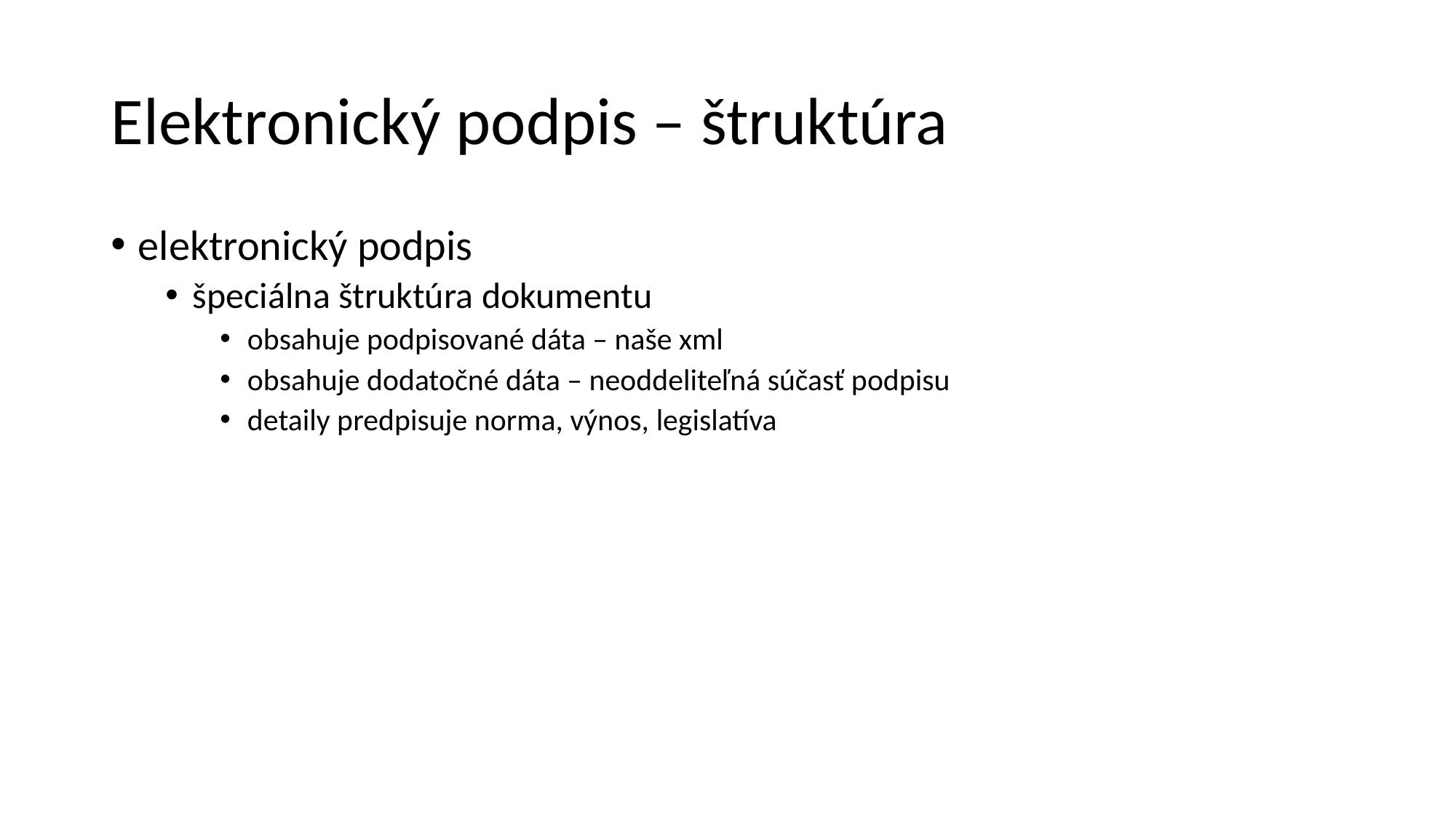

# Elektronický podpis – štruktúra
elektronický podpis
špeciálna štruktúra dokumentu
obsahuje podpisované dáta – naše xml
obsahuje dodatočné dáta – neoddeliteľná súčasť podpisu
detaily predpisuje norma, výnos, legislatíva